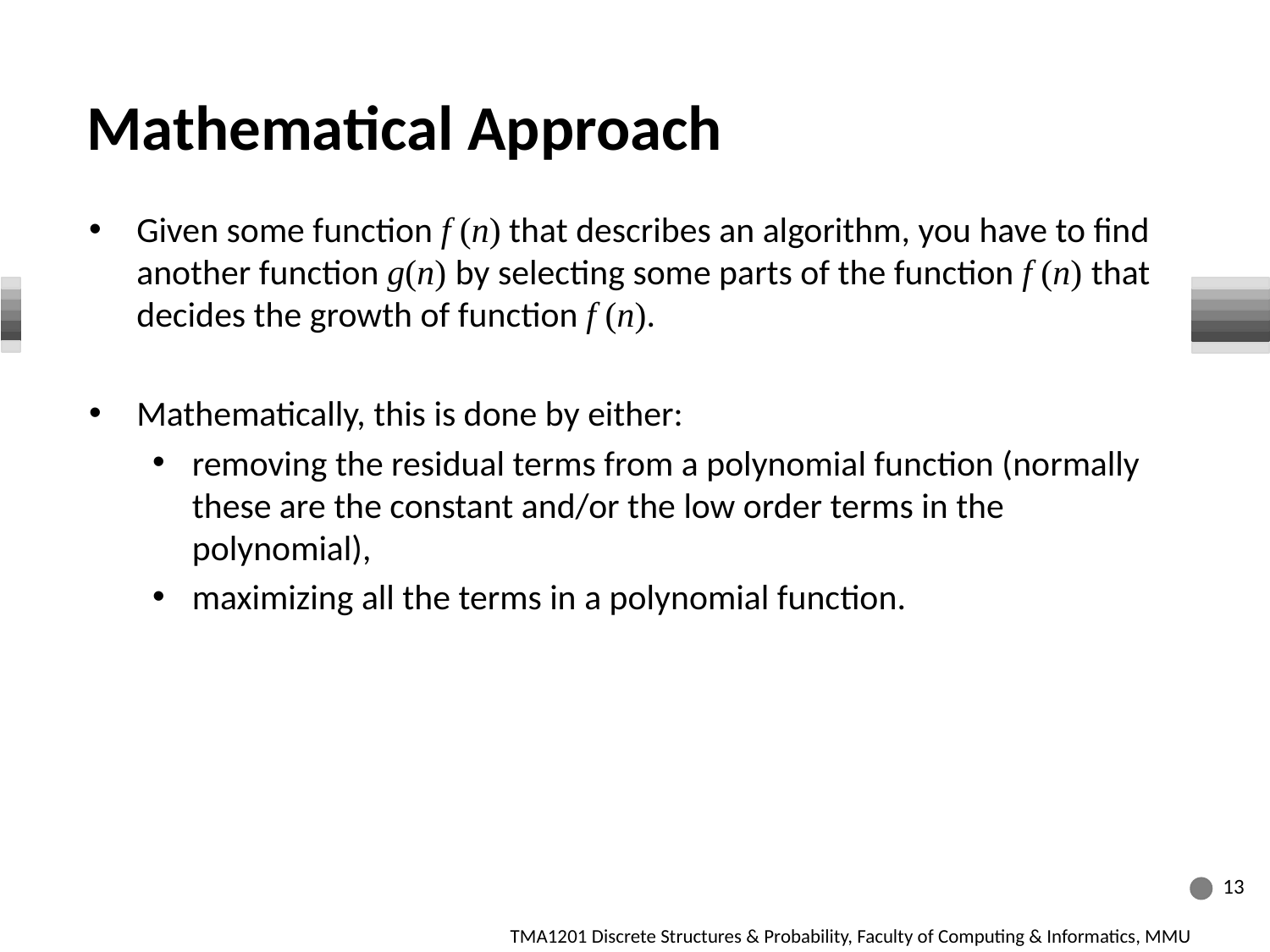

# Mathematical Approach
Given some function f (n) that describes an algorithm, you have to find another function g(n) by selecting some parts of the function f (n) that decides the growth of function f (n).

Mathematically, this is done by either:
removing the residual terms from a polynomial function (normally these are the constant and/or the low order terms in the polynomial),
maximizing all the terms in a polynomial function.

13